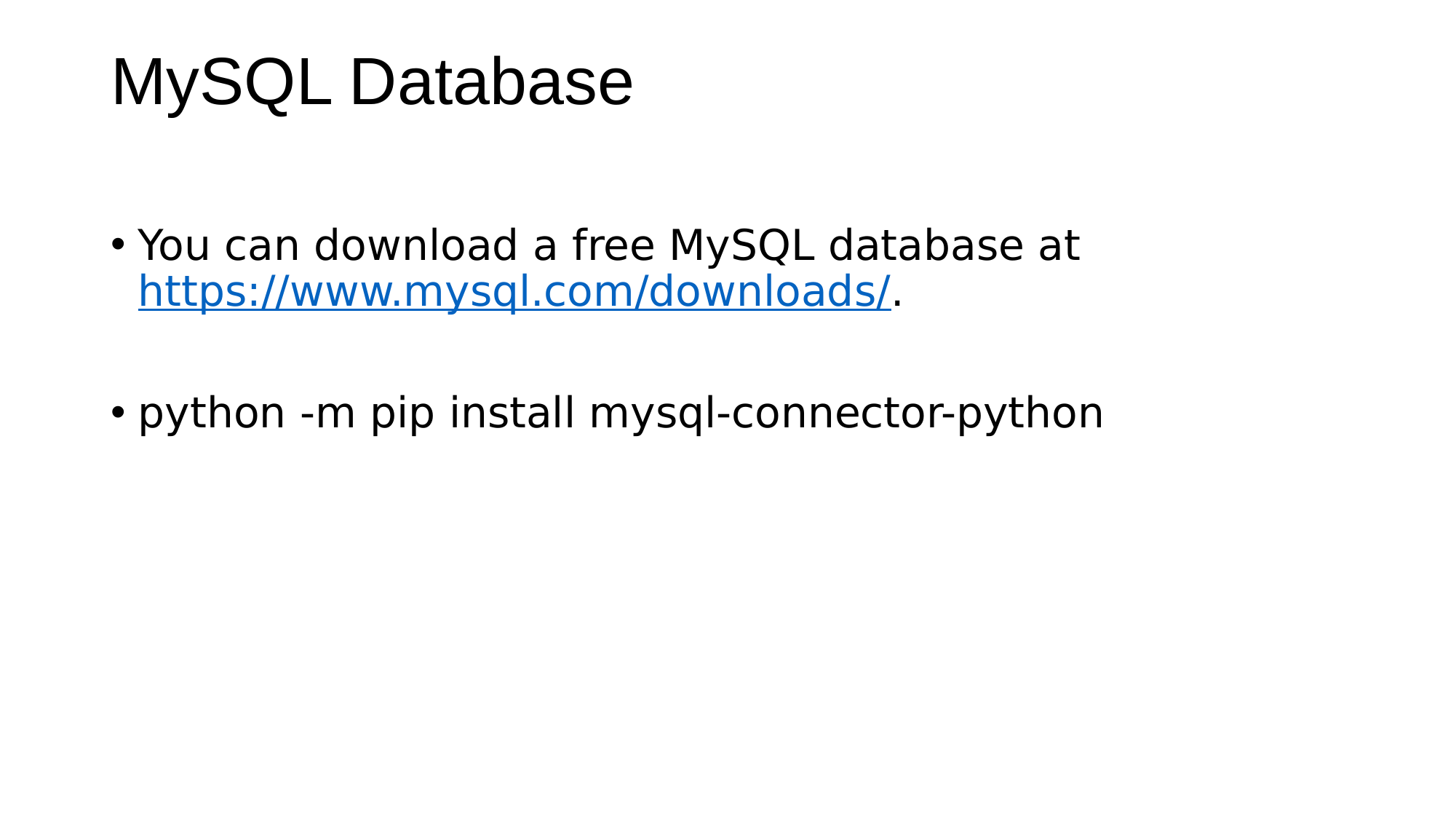

# MySQL Database
You can download a free MySQL database at https://www.mysql.com/downloads/.

python -m pip install mysql-connector-python